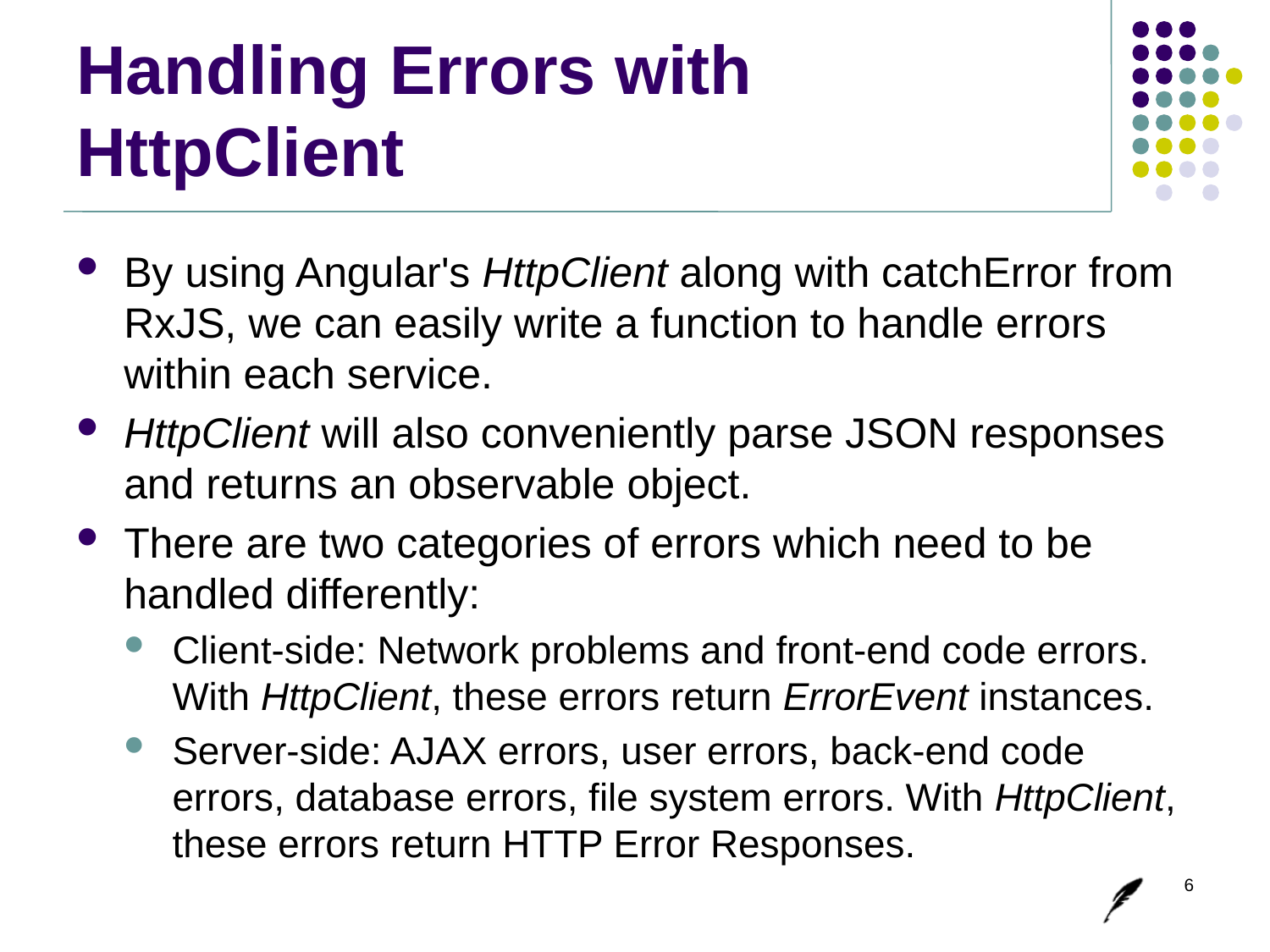

# Handling Errors with HttpClient
By using Angular's HttpClient along with catchError from RxJS, we can easily write a function to handle errors within each service.
HttpClient will also conveniently parse JSON responses and returns an observable object.
There are two categories of errors which need to be handled differently:
Client-side: Network problems and front-end code errors. With HttpClient, these errors return ErrorEvent instances.
Server-side: AJAX errors, user errors, back-end code errors, database errors, file system errors. With HttpClient, these errors return HTTP Error Responses.

6